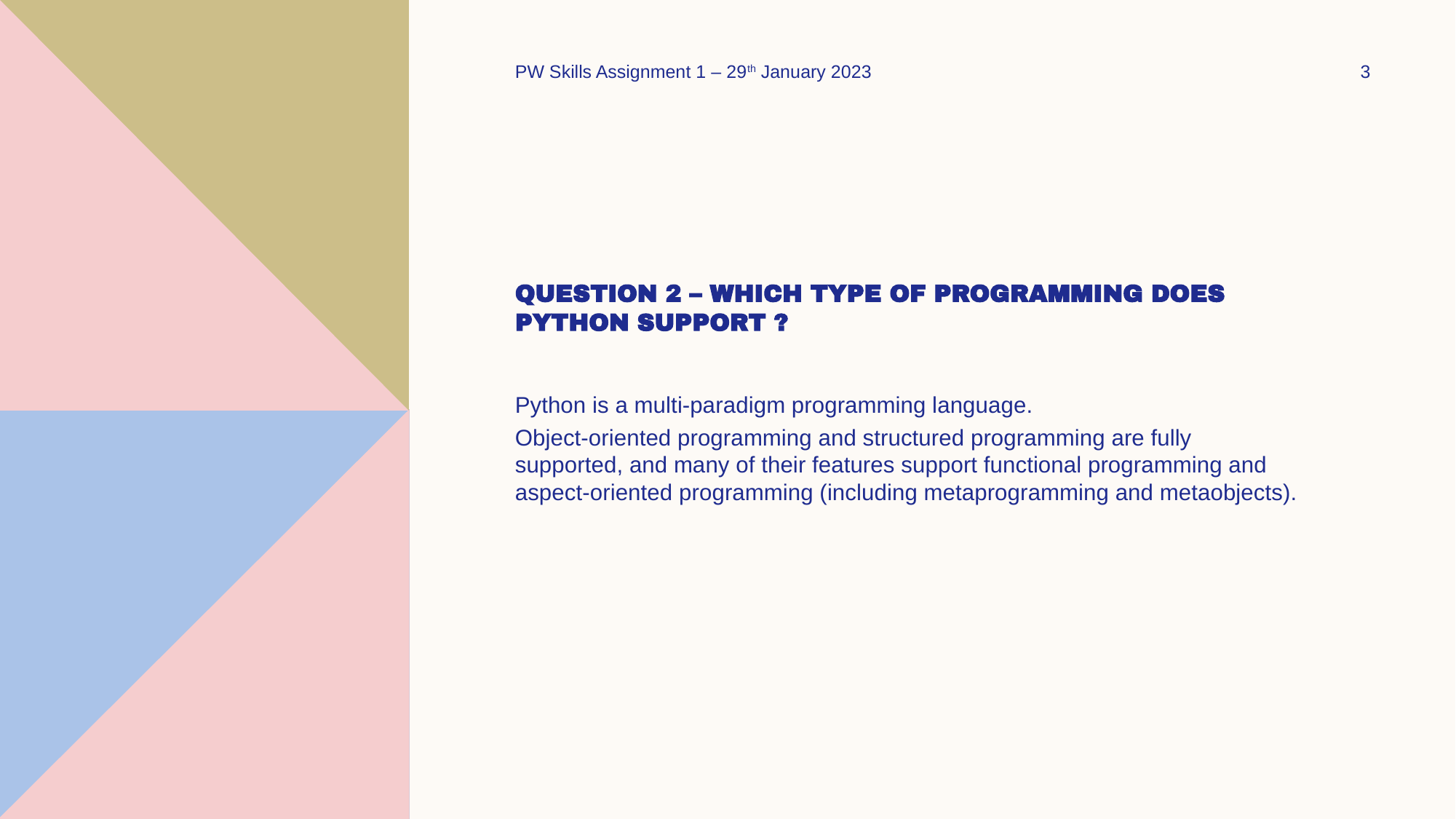

PW Skills Assignment 1 – 29th January 2023
3
# Question 2 – Which type of programming does python support ?
Python is a multi-paradigm programming language.
Object-oriented programming and structured programming are fully supported, and many of their features support functional programming and aspect-oriented programming (including metaprogramming and metaobjects).